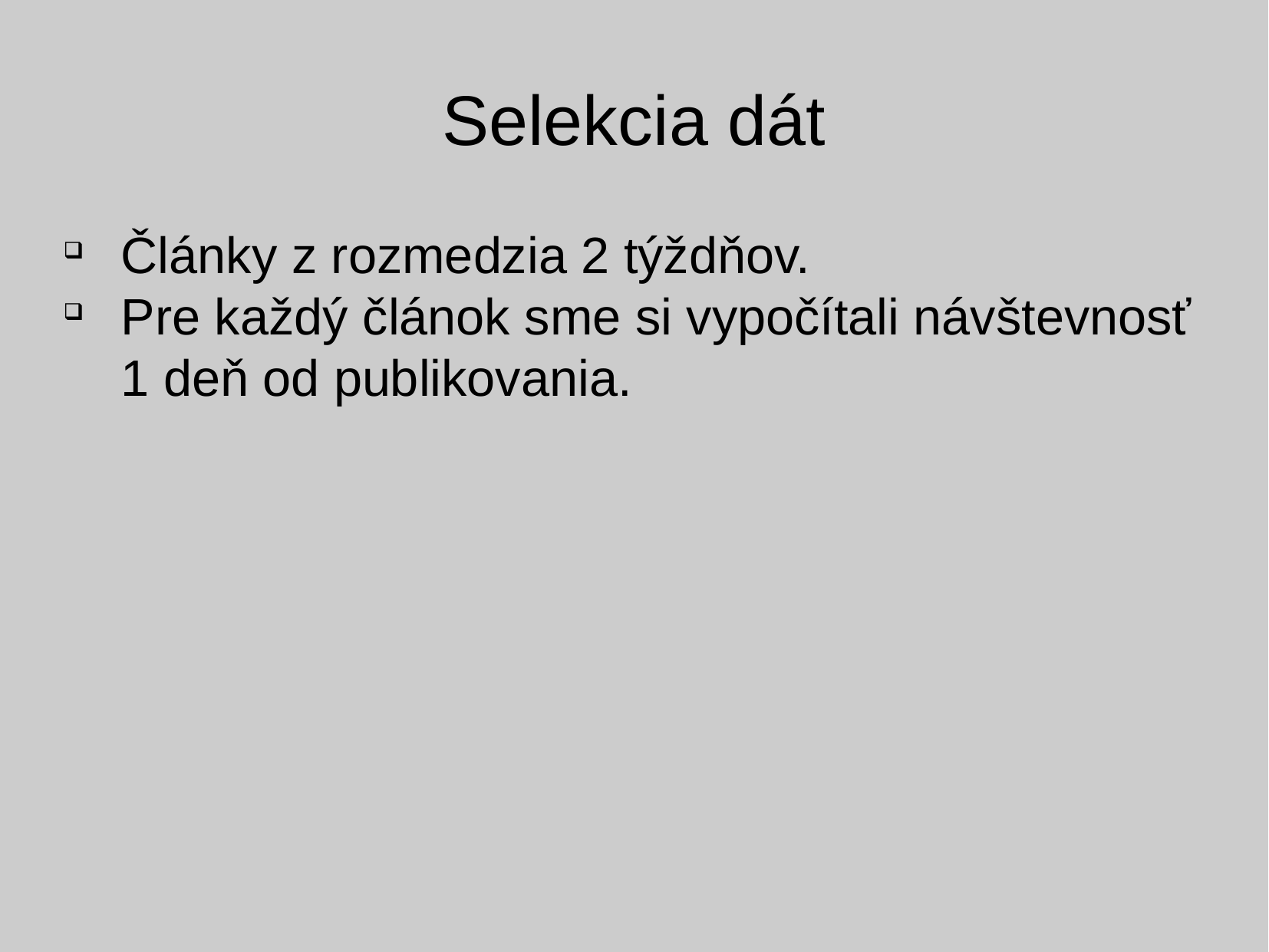

Selekcia dát
Články z rozmedzia 2 týždňov.
Pre každý článok sme si vypočítali návštevnosť 1 deň od publikovania.